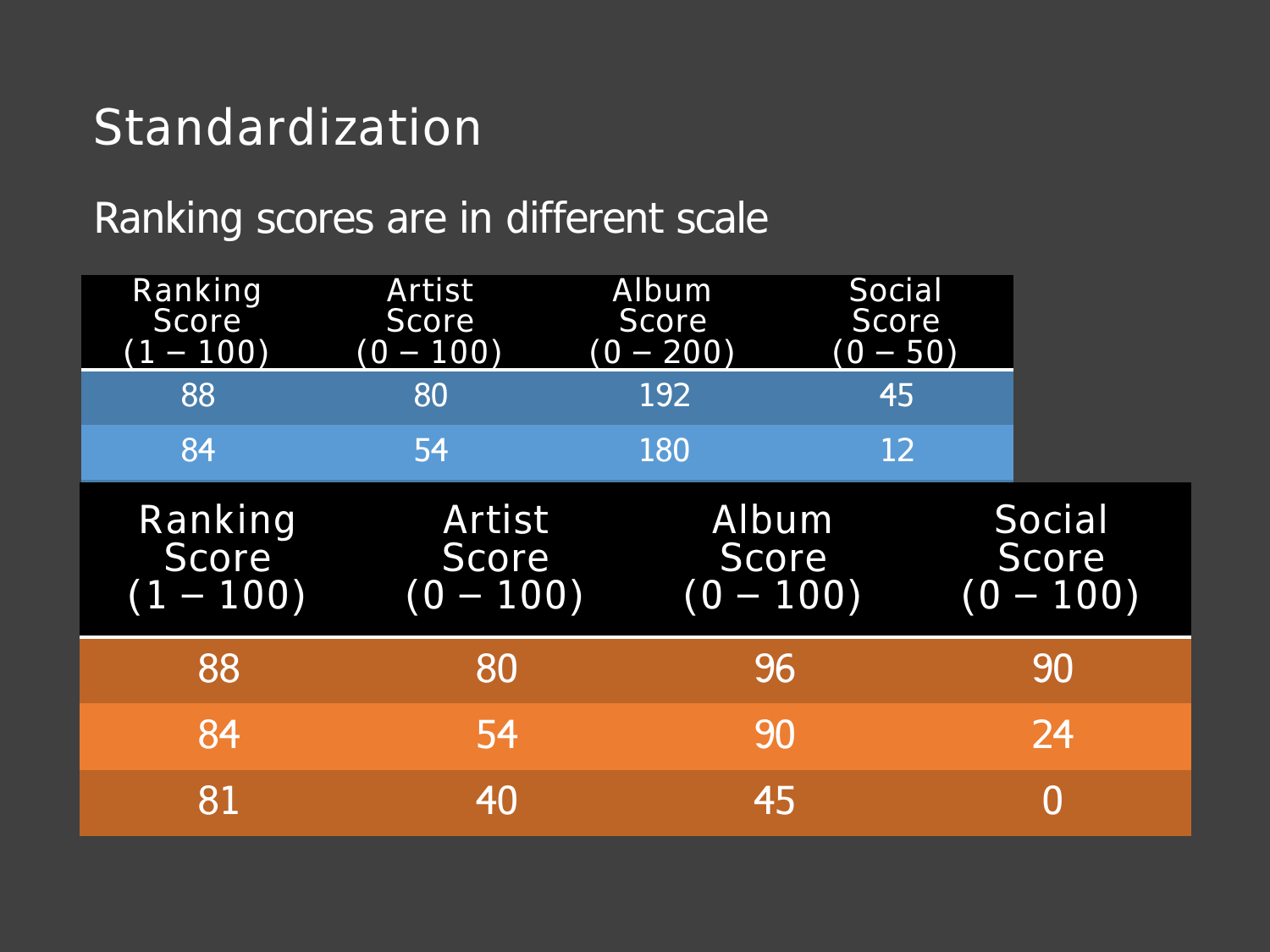

Standardization
Ranking scores are in different scale
| Ranking Score (1 – 100) | Artist Score (0 – 100) | Album Score (0 – 200) | Social Score (0 – 50) |
| --- | --- | --- | --- |
| 88 | 80 | 192 | 45 |
| 84 | 54 | 180 | 12 |
| 81 | 40 | 40 | 0 |
| Ranking Score (1 – 100) | Artist Score (0 – 100) | Album Score (0 – 100) | Social Score (0 – 100) |
| --- | --- | --- | --- |
| 88 | 80 | 96 | 90 |
| 84 | 54 | 90 | 24 |
| 81 | 40 | 45 | 0 |